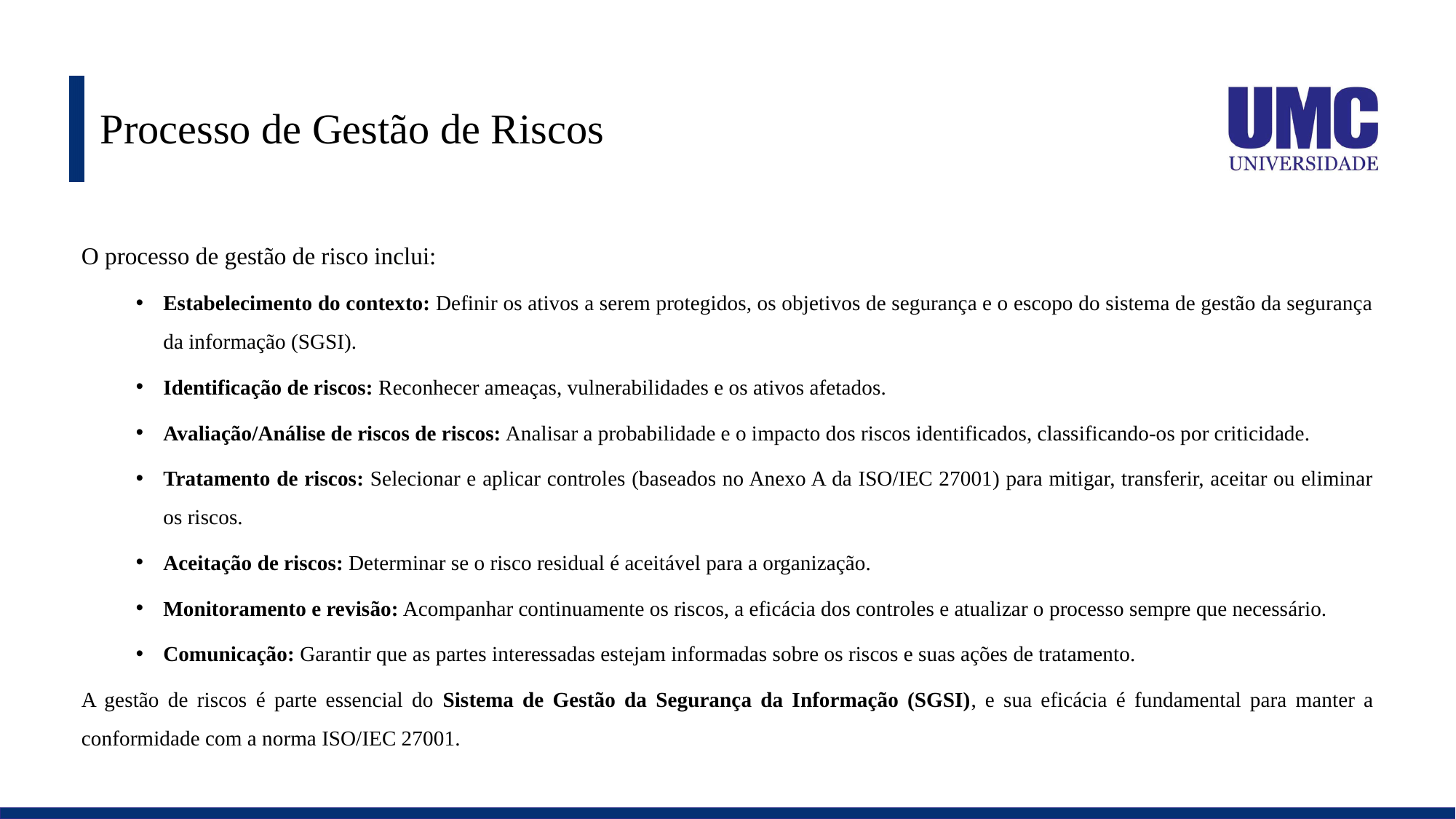

# Processo de Gestão de Riscos
O processo de gestão de risco inclui:
Estabelecimento do contexto: Definir os ativos a serem protegidos, os objetivos de segurança e o escopo do sistema de gestão da segurança da informação (SGSI).
Identificação de riscos: Reconhecer ameaças, vulnerabilidades e os ativos afetados.
Avaliação/Análise de riscos de riscos: Analisar a probabilidade e o impacto dos riscos identificados, classificando-os por criticidade.
Tratamento de riscos: Selecionar e aplicar controles (baseados no Anexo A da ISO/IEC 27001) para mitigar, transferir, aceitar ou eliminar os riscos.
Aceitação de riscos: Determinar se o risco residual é aceitável para a organização.
Monitoramento e revisão: Acompanhar continuamente os riscos, a eficácia dos controles e atualizar o processo sempre que necessário.
Comunicação: Garantir que as partes interessadas estejam informadas sobre os riscos e suas ações de tratamento.
A gestão de riscos é parte essencial do Sistema de Gestão da Segurança da Informação (SGSI), e sua eficácia é fundamental para manter a conformidade com a norma ISO/IEC 27001.